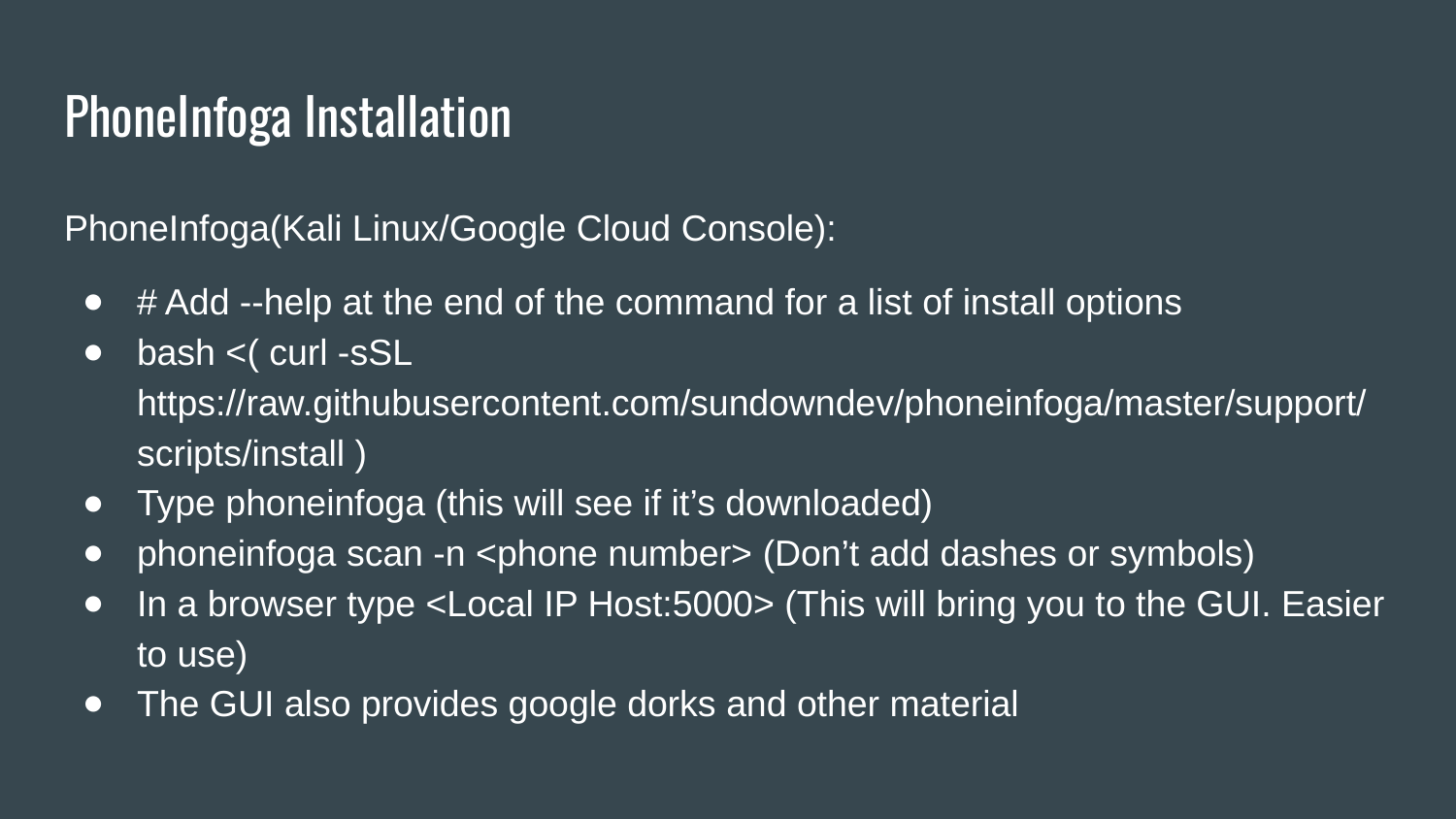

# PhoneInfoga Installation
PhoneInfoga(Kali Linux/Google Cloud Console):
# Add --help at the end of the command for a list of install options
bash <( curl -sSL https://raw.githubusercontent.com/sundowndev/phoneinfoga/master/support/scripts/install )
Type phoneinfoga (this will see if it’s downloaded)
phoneinfoga scan -n <phone number> (Don’t add dashes or symbols)
In a browser type <Local IP Host:5000> (This will bring you to the GUI. Easier to use)
The GUI also provides google dorks and other material